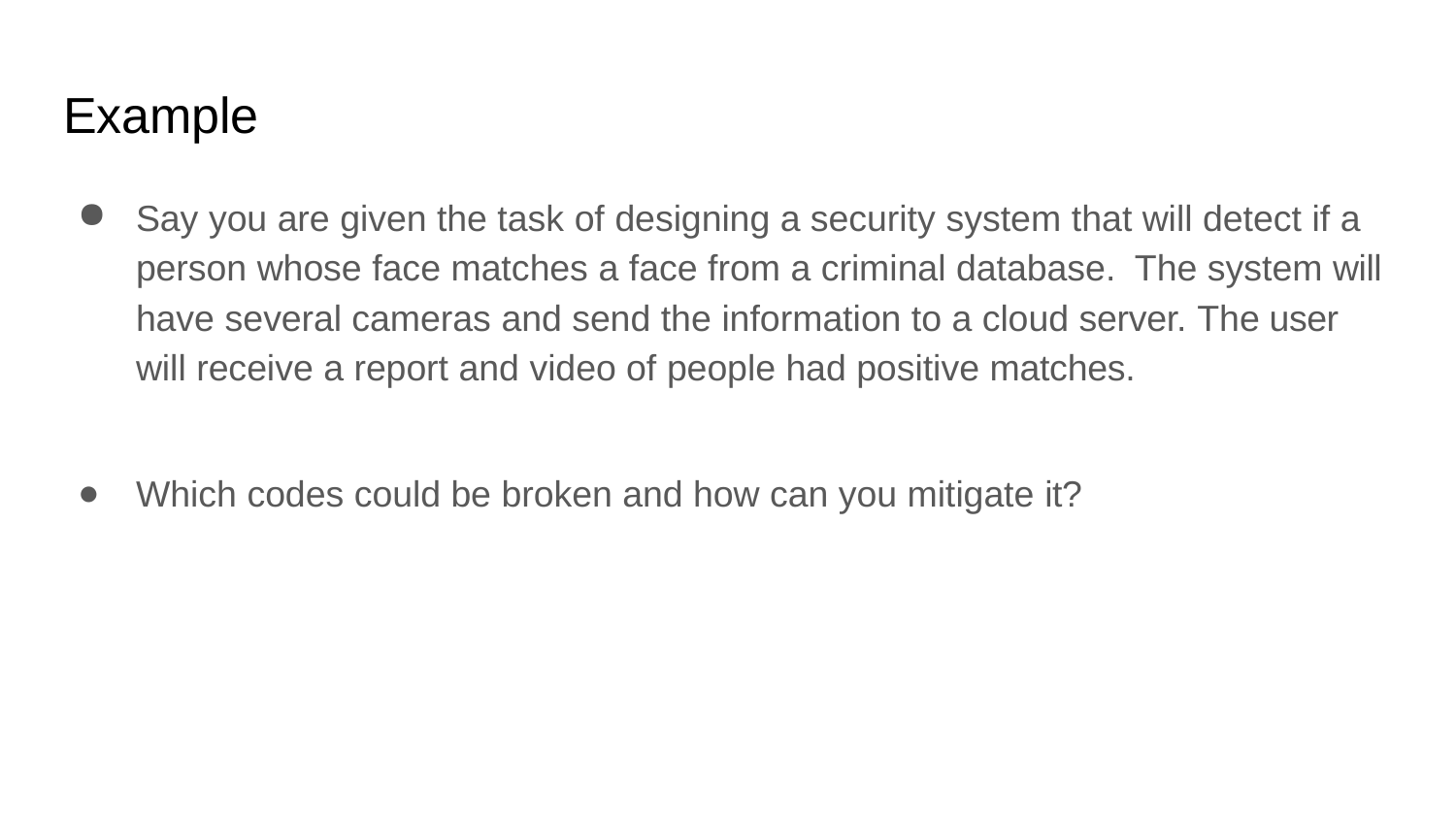

# Example
Say you are given the task of designing a security system that will detect if a person whose face matches a face from a criminal database. The system will have several cameras and send the information to a cloud server. The user will receive a report and video of people had positive matches.

Which codes could be broken and how can you mitigate it?